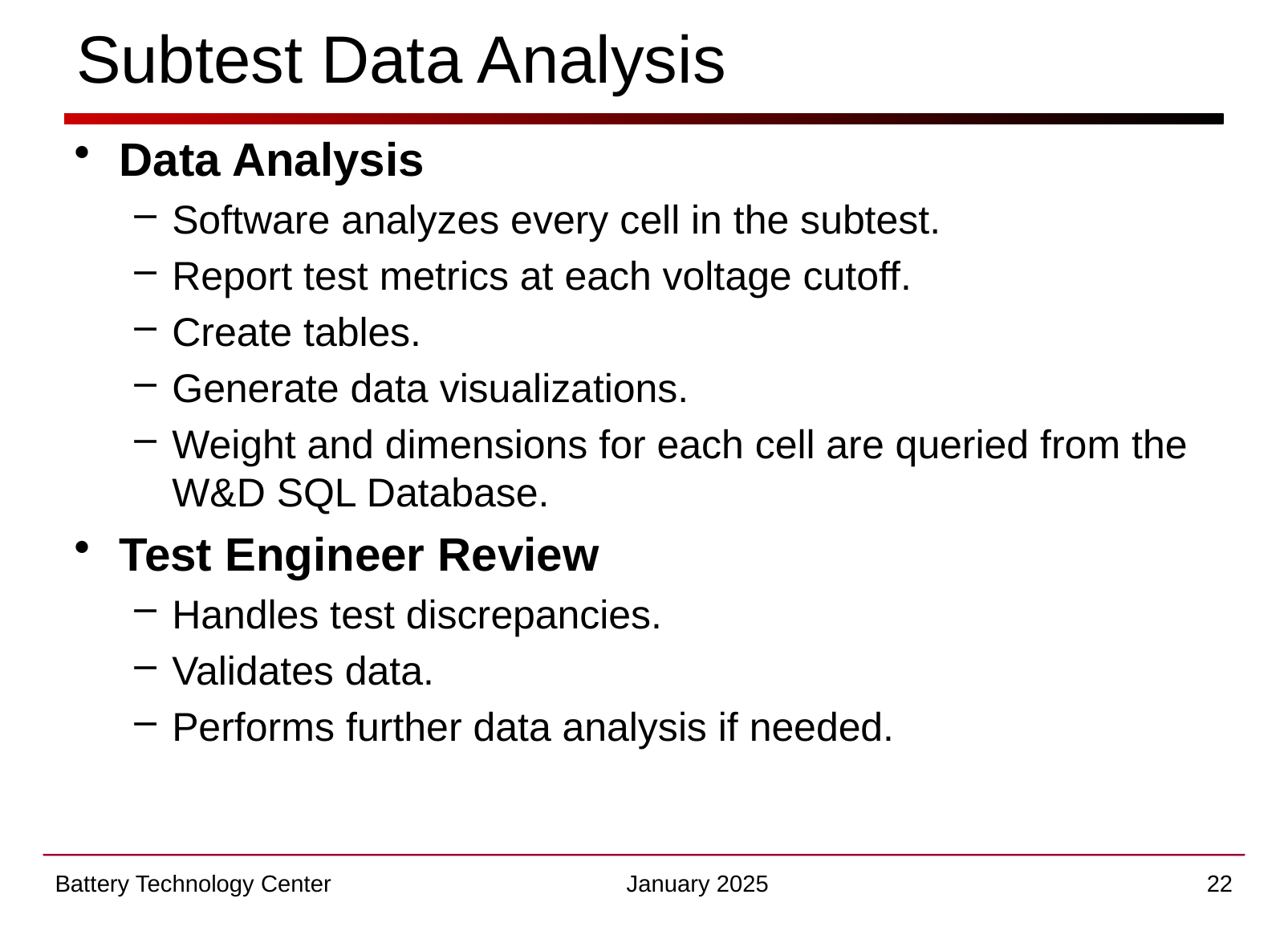

# Subtest Data Analysis
Data Analysis
Software analyzes every cell in the subtest.
Report test metrics at each voltage cutoff.
Create tables.
Generate data visualizations.
Weight and dimensions for each cell are queried from the W&D SQL Database.
Test Engineer Review
Handles test discrepancies.
Validates data.
Performs further data analysis if needed.

Battery Technology Center
January 2025
22